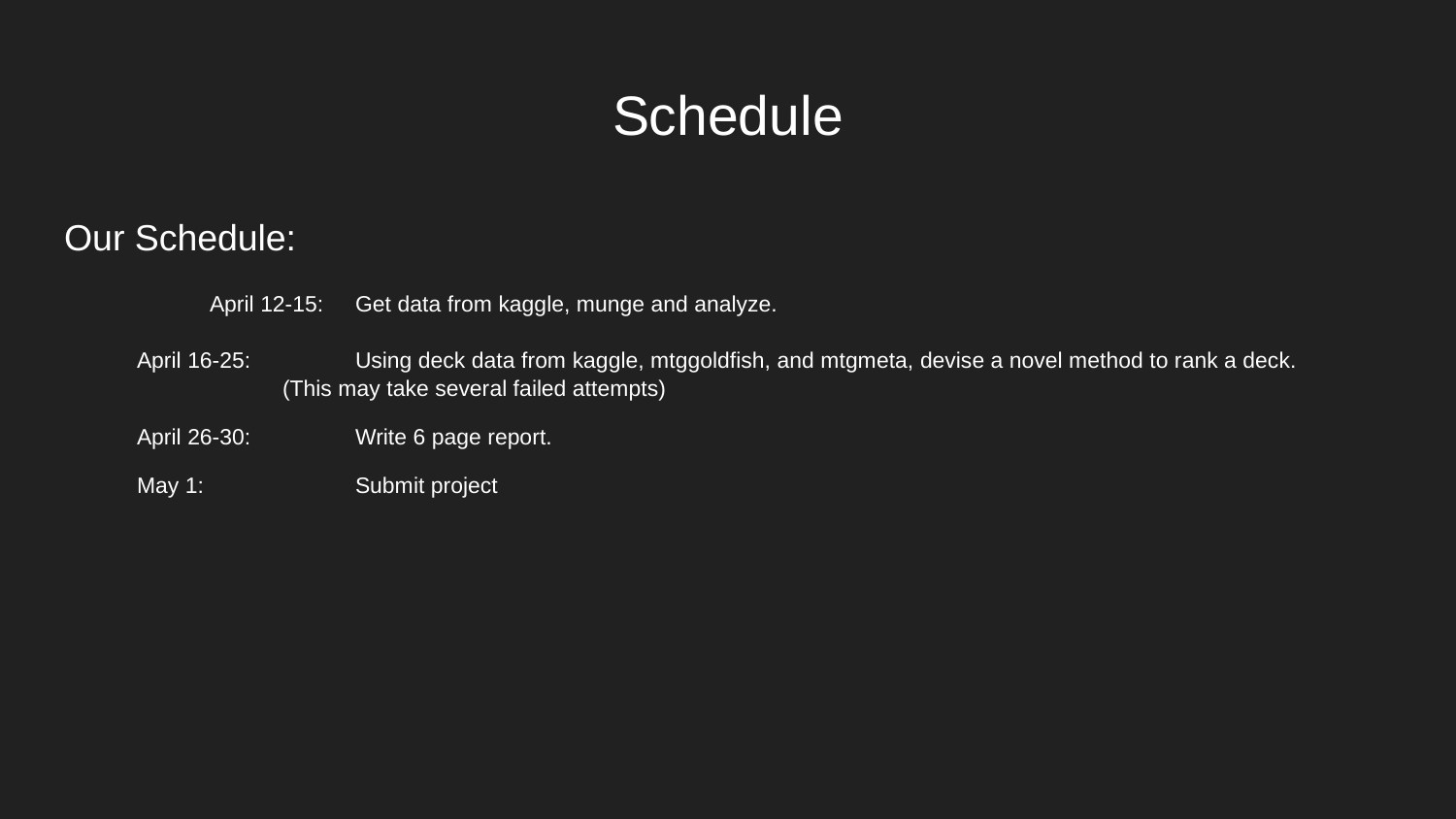

# Schedule
Our Schedule:
	April 12-15: 	Get data from kaggle, munge and analyze.
April 16-25: 	Using deck data from kaggle, mtggoldfish, and mtgmeta, devise a novel method to rank a deck.
(This may take several failed attempts)
April 26-30: 	Write 6 page report.
May 1: 	Submit project